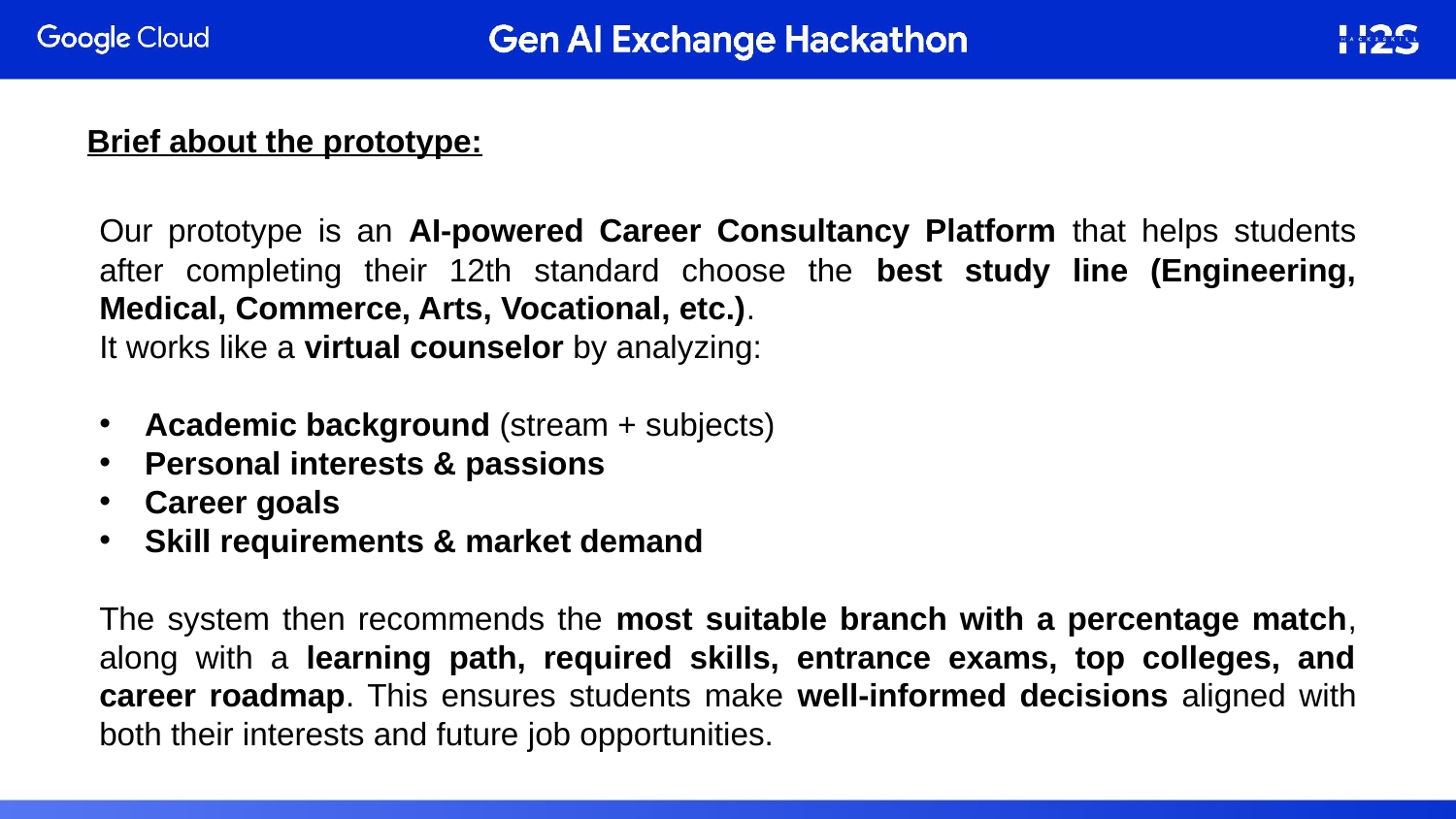

Brief about the prototype:
Our prototype is an AI-powered Career Consultancy Platform that helps students after completing their 12th standard choose the best study line (Engineering, Medical, Commerce, Arts, Vocational, etc.).
It works like a virtual counselor by analyzing:

Academic background (stream + subjects)
Personal interests & passions
Career goals
Skill requirements & market demand

The system then recommends the most suitable branch with a percentage match, along with a learning path, required skills, entrance exams, top colleges, and career roadmap. This ensures students make well-informed decisions aligned with both their interests and future job opportunities.